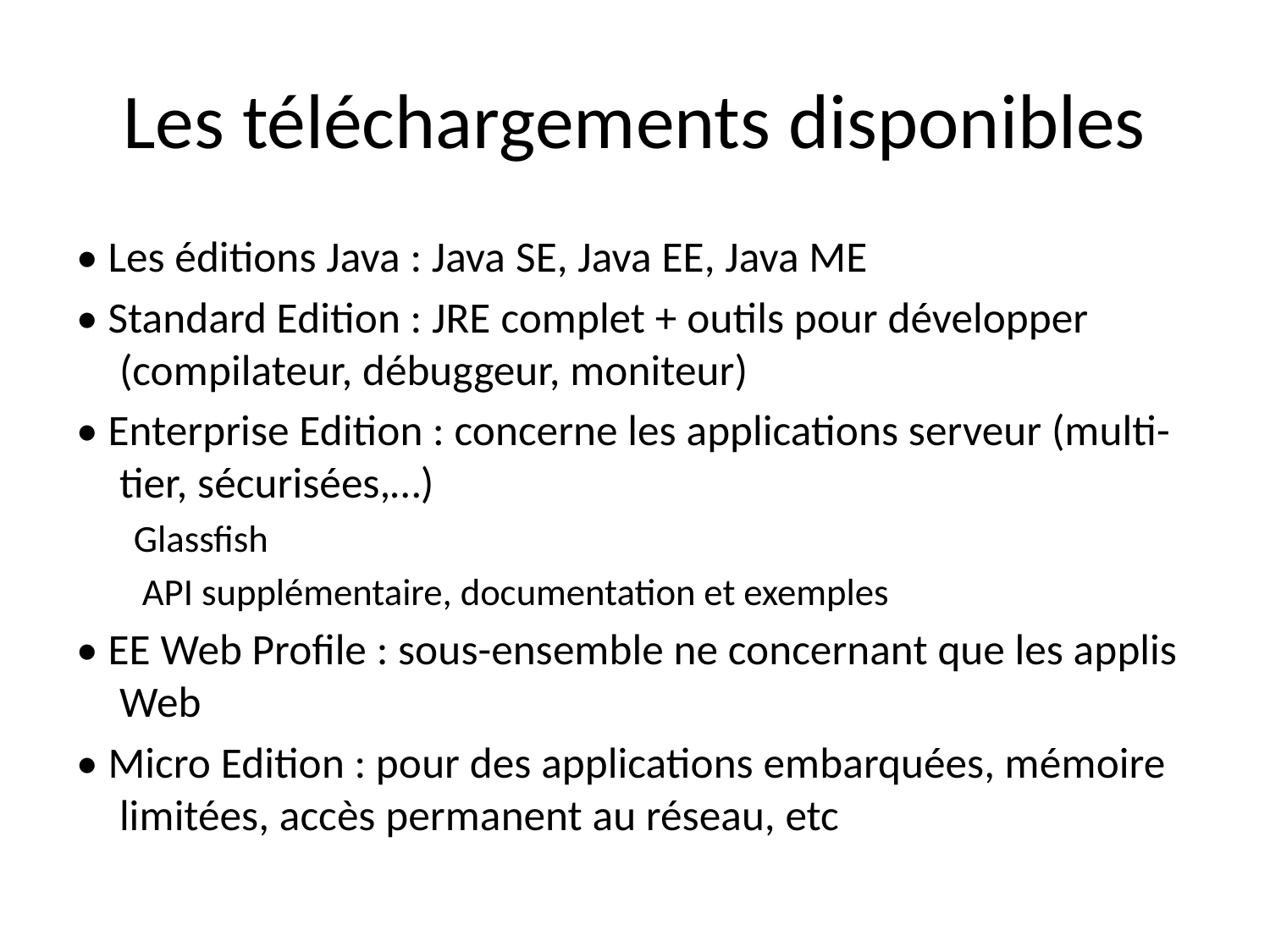

# Les téléchargements disponibles
• Les éditions Java : Java SE, Java EE, Java ME
• Standard Edition : JRE complet + outils pour développer (compilateur, débuggeur, moniteur)
• Enterprise Edition : concerne les applications serveur (multi-tier, sécurisées,…)
Glassfish
 API supplémentaire, documentation et exemples
• EE Web Profile : sous-ensemble ne concernant que les applis Web
• Micro Edition : pour des applications embarquées, mémoire limitées, accès permanent au réseau, etc